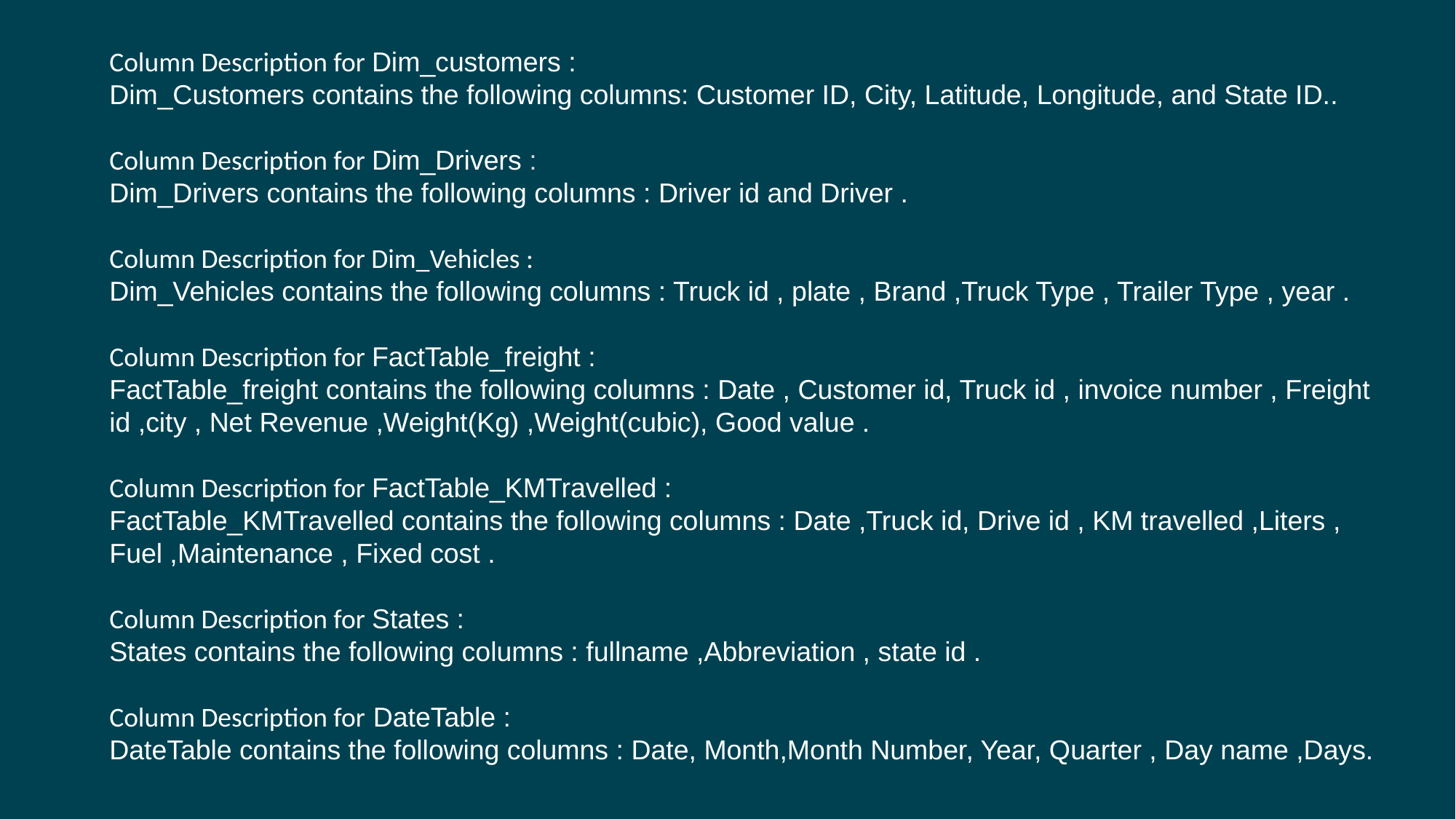

Column Description for Dim_customers :
Dim_Customers contains the following columns: Customer ID, City, Latitude, Longitude, and State ID..

Column Description for Dim_Drivers :
Dim_Drivers contains the following columns : Driver id and Driver .

Column Description for Dim_Vehicles :
Dim_Vehicles contains the following columns : Truck id , plate , Brand ,Truck Type , Trailer Type , year .

Column Description for FactTable_freight :
FactTable_freight contains the following columns : Date , Customer id, Truck id , invoice number , Freight id ,city , Net Revenue ,Weight(Kg) ,Weight(cubic), Good value .

Column Description for FactTable_KMTravelled :
FactTable_KMTravelled contains the following columns : Date ,Truck id, Drive id , KM travelled ,Liters , Fuel ,Maintenance , Fixed cost .

Column Description for States :
States contains the following columns : fullname ,Abbreviation , state id .

Column Description for DateTable :
DateTable contains the following columns : Date, Month,Month Number, Year, Quarter , Day name ,Days.

: